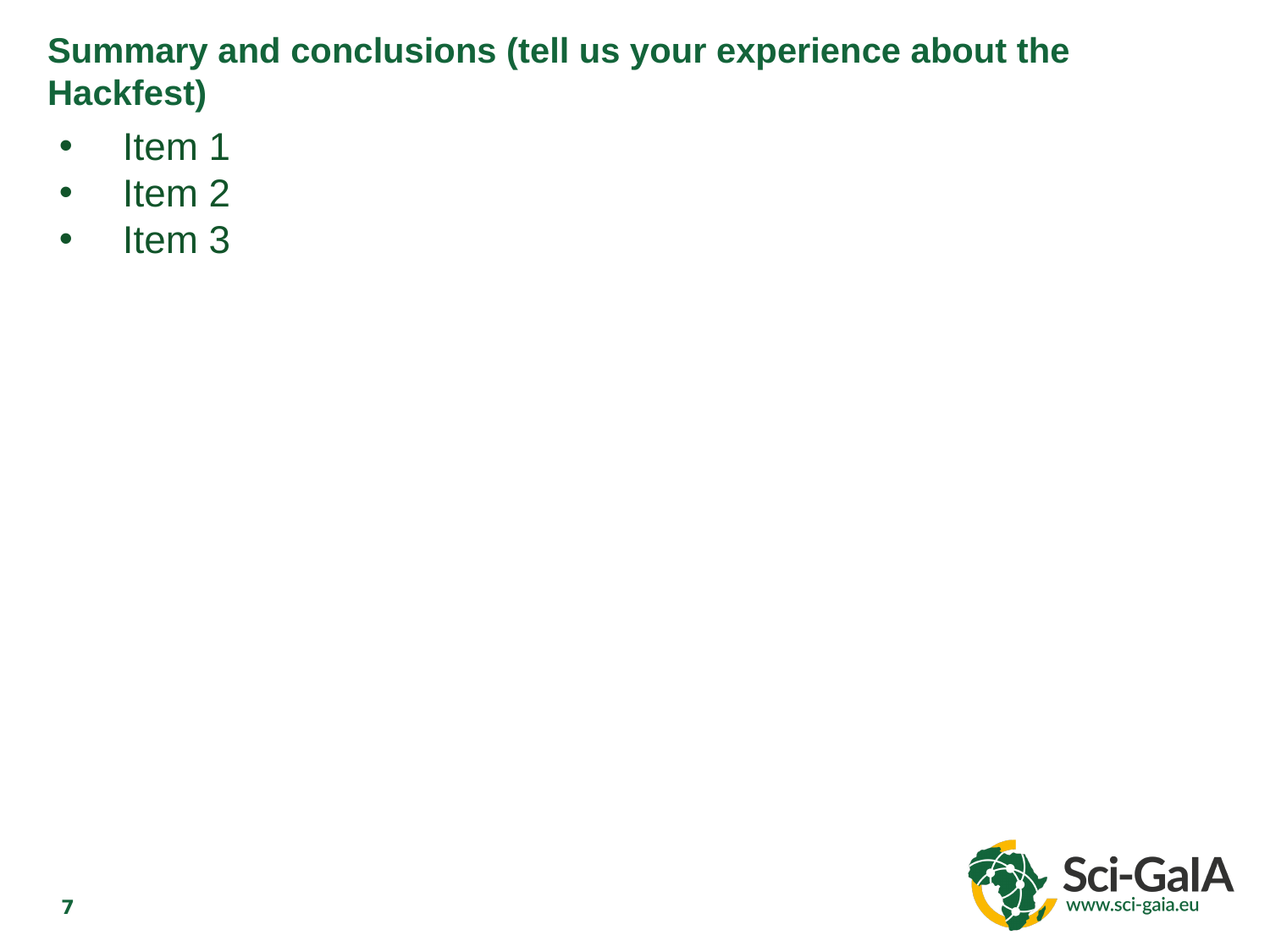

Summary and conclusions (tell us your experience about the Hackfest)
Item 1
Item 2
Item 3
7